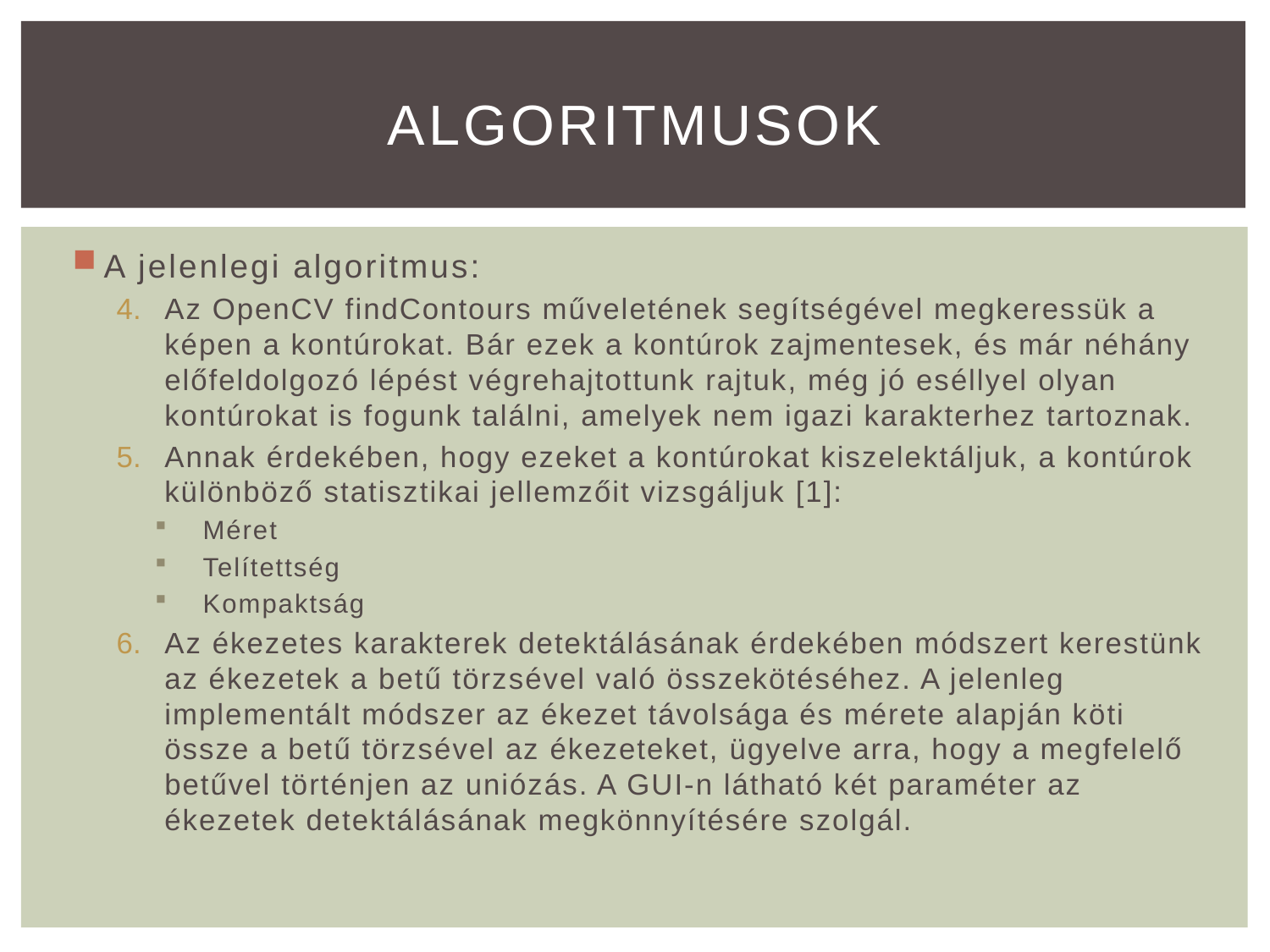

# Algoritmusok
A jelenlegi algoritmus:
Az OpenCV findContours műveletének segítségével megkeressük a képen a kontúrokat. Bár ezek a kontúrok zajmentesek, és már néhány előfeldolgozó lépést végrehajtottunk rajtuk, még jó eséllyel olyan kontúrokat is fogunk találni, amelyek nem igazi karakterhez tartoznak.
Annak érdekében, hogy ezeket a kontúrokat kiszelektáljuk, a kontúrok különböző statisztikai jellemzőit vizsgáljuk [1]:
Méret
Telítettség
Kompaktság
Az ékezetes karakterek detektálásának érdekében módszert kerestünk az ékezetek a betű törzsével való összekötéséhez. A jelenleg implementált módszer az ékezet távolsága és mérete alapján köti össze a betű törzsével az ékezeteket, ügyelve arra, hogy a megfelelő betűvel történjen az uniózás. A GUI-n látható két paraméter az ékezetek detektálásának megkönnyítésére szolgál.